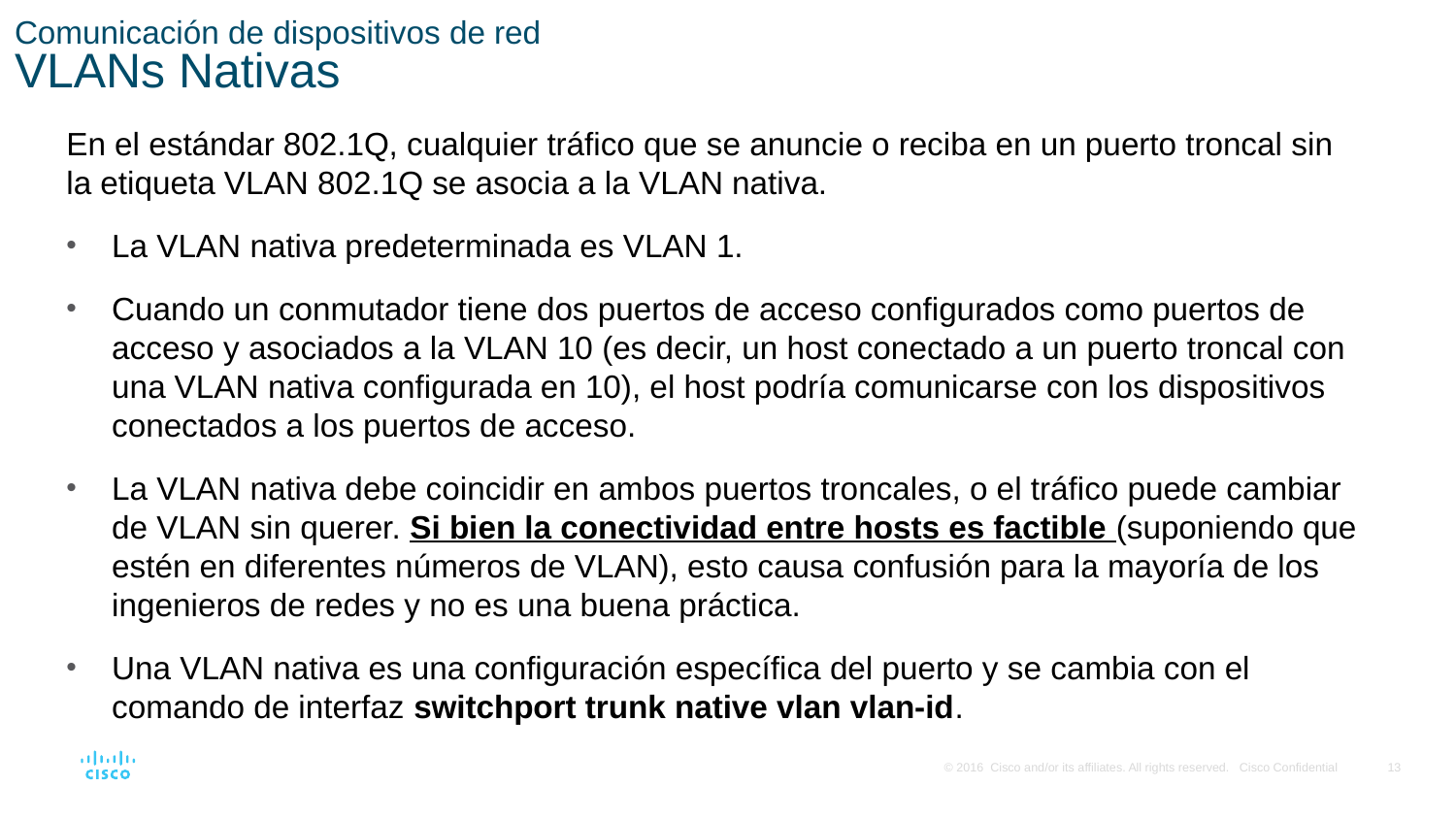

# Comunicación de dispositivos de red VLANs Nativas
En el estándar 802.1Q, cualquier tráfico que se anuncie o reciba en un puerto troncal sin la etiqueta VLAN 802.1Q se asocia a la VLAN nativa.
La VLAN nativa predeterminada es VLAN 1.
Cuando un conmutador tiene dos puertos de acceso configurados como puertos de acceso y asociados a la VLAN 10 (es decir, un host conectado a un puerto troncal con una VLAN nativa configurada en 10), el host podría comunicarse con los dispositivos conectados a los puertos de acceso.
La VLAN nativa debe coincidir en ambos puertos troncales, o el tráfico puede cambiar de VLAN sin querer. Si bien la conectividad entre hosts es factible (suponiendo que estén en diferentes números de VLAN), esto causa confusión para la mayoría de los ingenieros de redes y no es una buena práctica.
Una VLAN nativa es una configuración específica del puerto y se cambia con el comando de interfaz switchport trunk native vlan vlan-id.